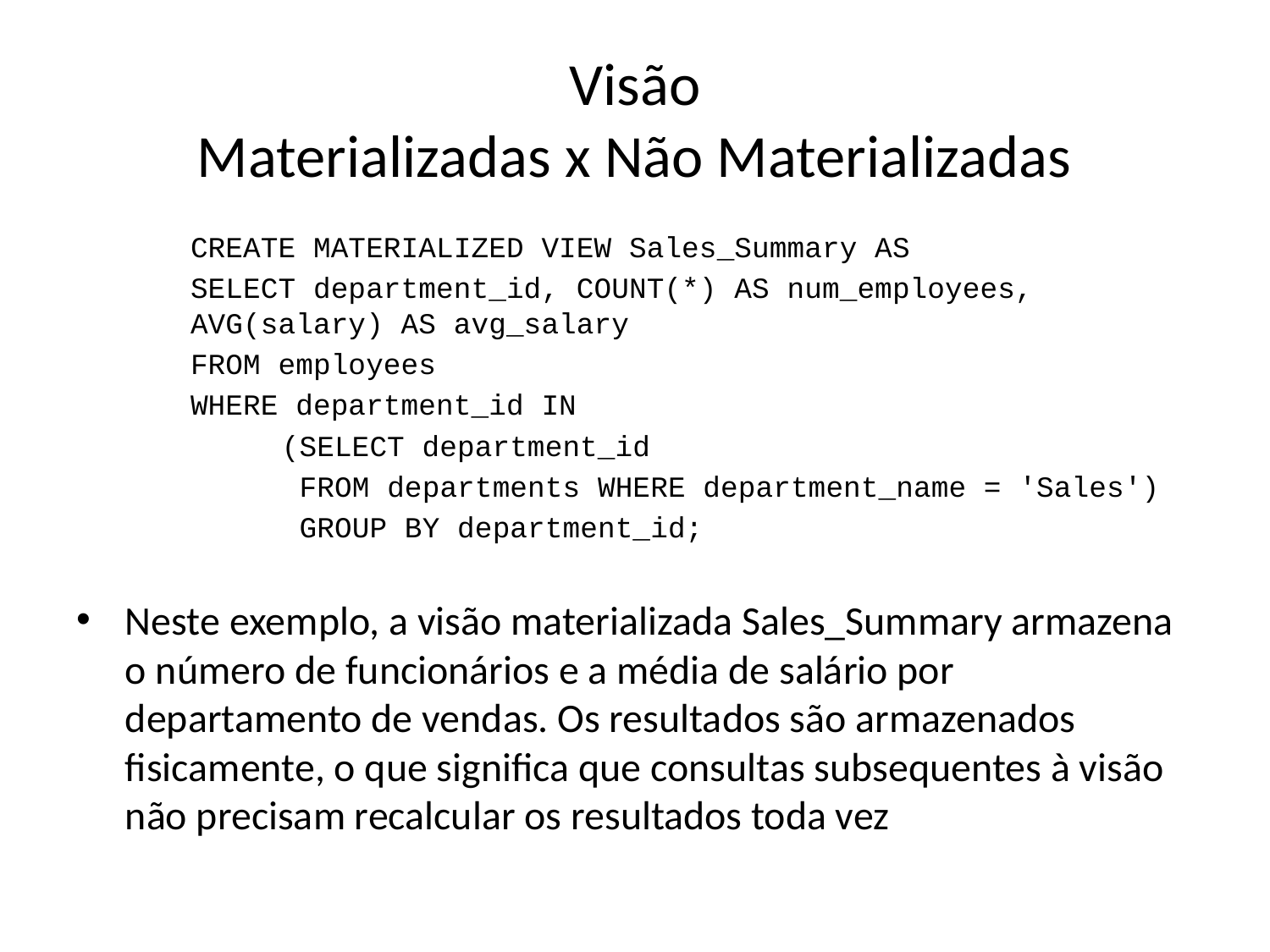

# Visão Materializadas x Não Materializadas
CREATE MATERIALIZED VIEW Sales_Summary AS
SELECT department_id, COUNT(*) AS num_employees, AVG(salary) AS avg_salary
FROM employees
WHERE department_id IN
		(SELECT department_id
		 FROM departments WHERE department_name = 'Sales')
		 GROUP BY department_id;

Neste exemplo, a visão materializada Sales_Summary armazena o número de funcionários e a média de salário por departamento de vendas. Os resultados são armazenados fisicamente, o que significa que consultas subsequentes à visão não precisam recalcular os resultados toda vez